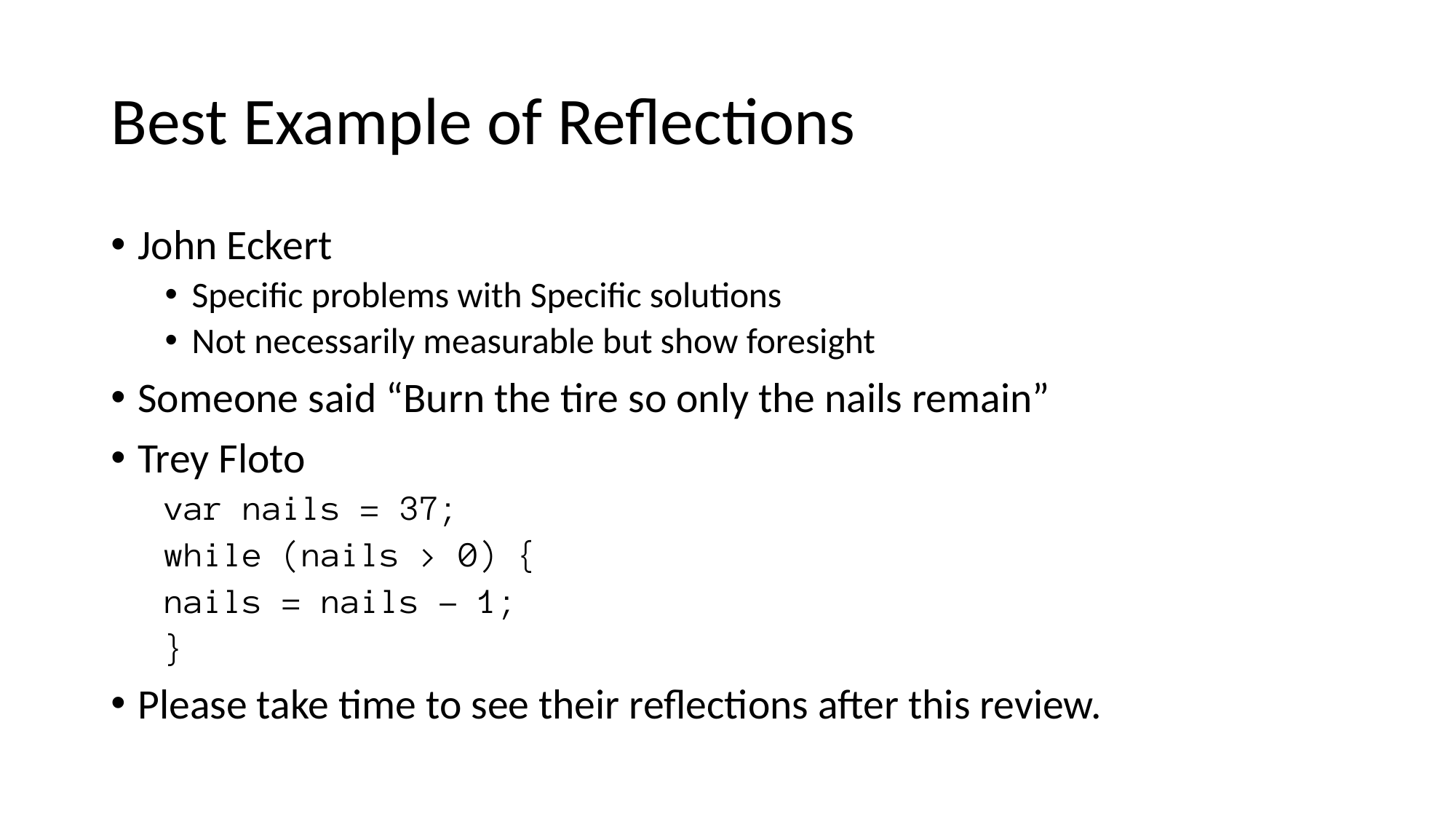

# Best Example of Reflections
John Eckert
Specific problems with Specific solutions
Not necessarily measurable but show foresight
Someone said “Burn the tire so only the nails remain”
Trey Floto
var nails = 37;
while (nails > 0) {
	nails = nails - 1;
}
Please take time to see their reflections after this review.